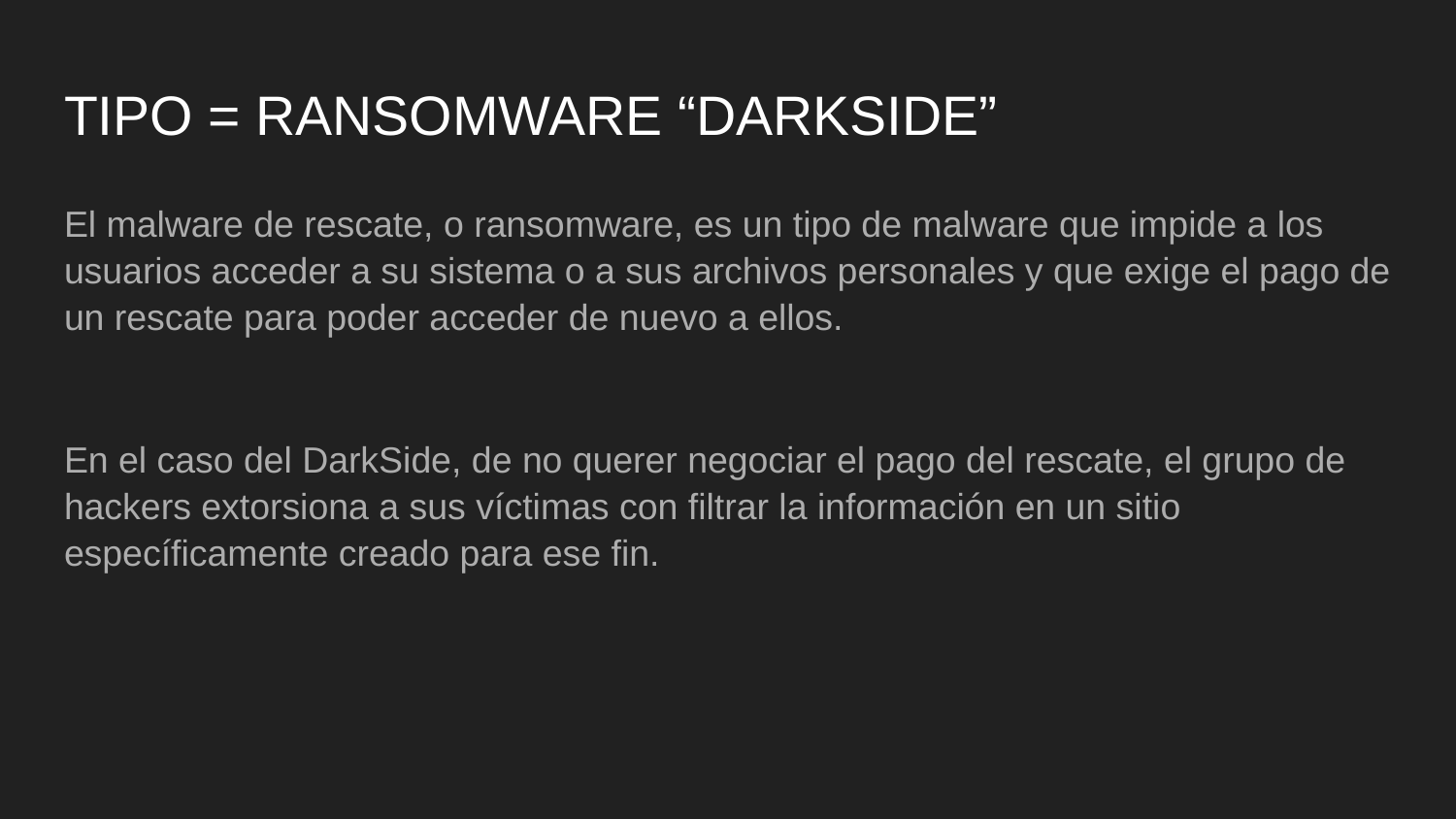

# TIPO = RANSOMWARE “DARKSIDE”

El malware de rescate, o ransomware, es un tipo de malware que impide a los usuarios acceder a su sistema o a sus archivos personales y que exige el pago de un rescate para poder acceder de nuevo a ellos.

En el caso del DarkSide, de no querer negociar el pago del rescate, el grupo de hackers extorsiona a sus víctimas con filtrar la información en un sitio específicamente creado para ese fin.